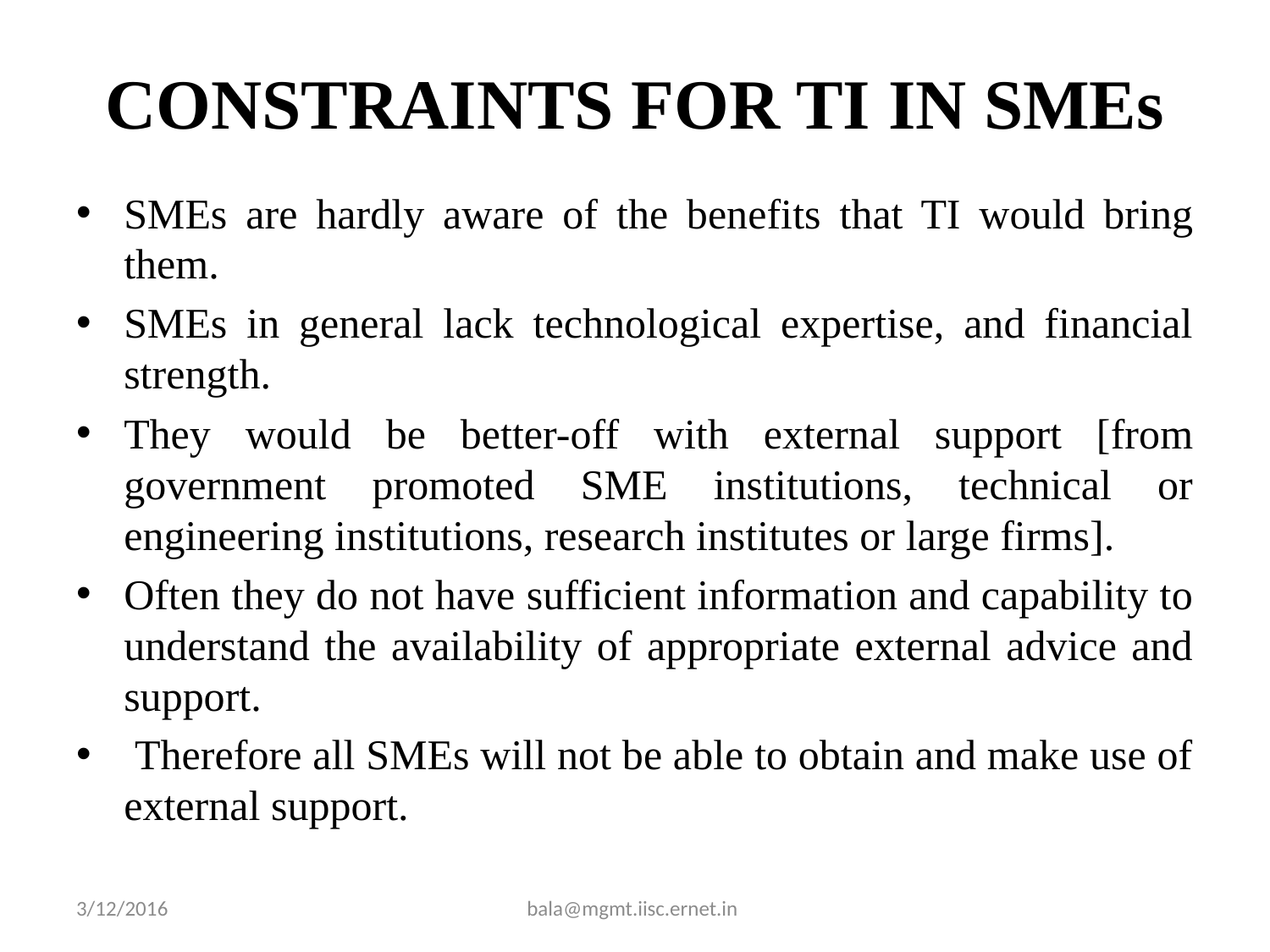

# CONSTRAINTS FOR TI IN SMEs
SMEs are hardly aware of the benefits that TI would bring them.
SMEs in general lack technological expertise, and financial strength.
They would be better-off with external support [from government promoted SME institutions, technical or engineering institutions, research institutes or large firms].
Often they do not have sufficient information and capability to understand the availability of appropriate external advice and support.
 Therefore all SMEs will not be able to obtain and make use of external support.
3/12/2016
bala@mgmt.iisc.ernet.in